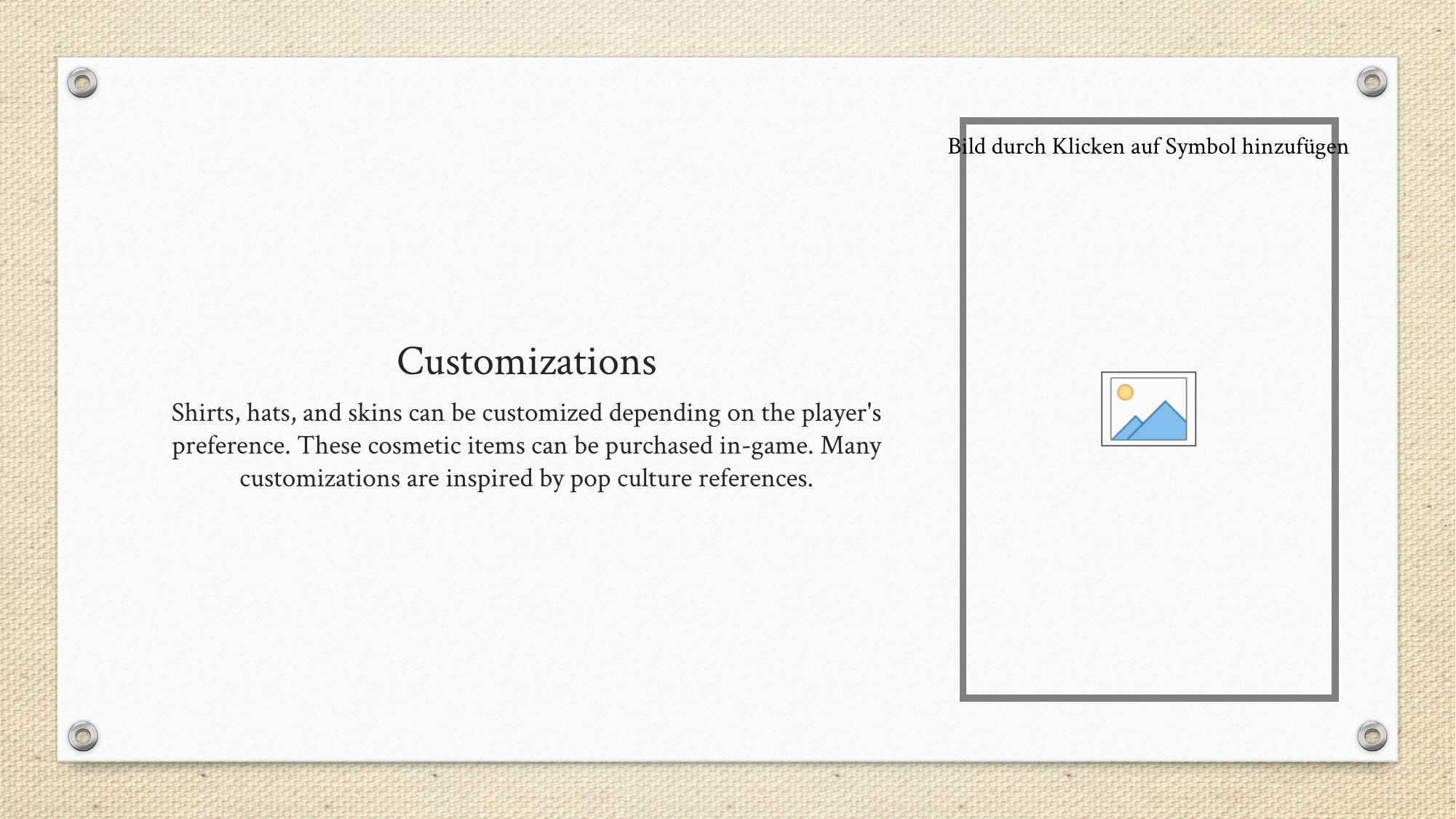

# Customizations
Shirts, hats, and skins can be customized depending on the player's preference. These cosmetic items can be purchased in-game. Many customizations are inspired by pop culture references.